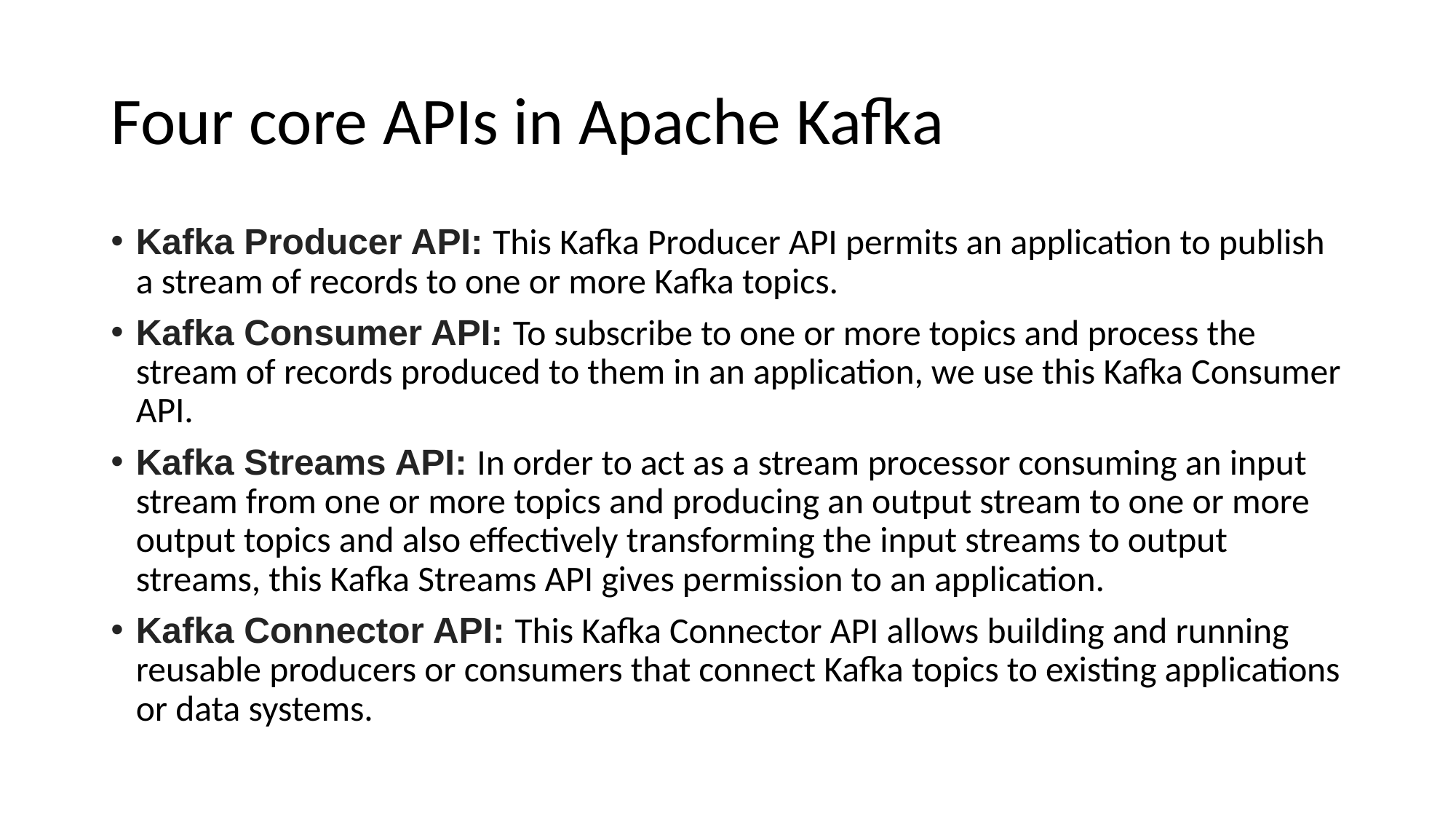

# Four core APIs in Apache Kafka
Kafka Producer API: This Kafka Producer API permits an application to publish a stream of records to one or more Kafka topics.
Kafka Consumer API: To subscribe to one or more topics and process the stream of records produced to them in an application, we use this Kafka Consumer API.
Kafka Streams API: In order to act as a stream processor consuming an input stream from one or more topics and producing an output stream to one or more output topics and also effectively transforming the input streams to output streams, this Kafka Streams API gives permission to an application.
Kafka Connector API: This Kafka Connector API allows building and running reusable producers or consumers that connect Kafka topics to existing applications or data systems.